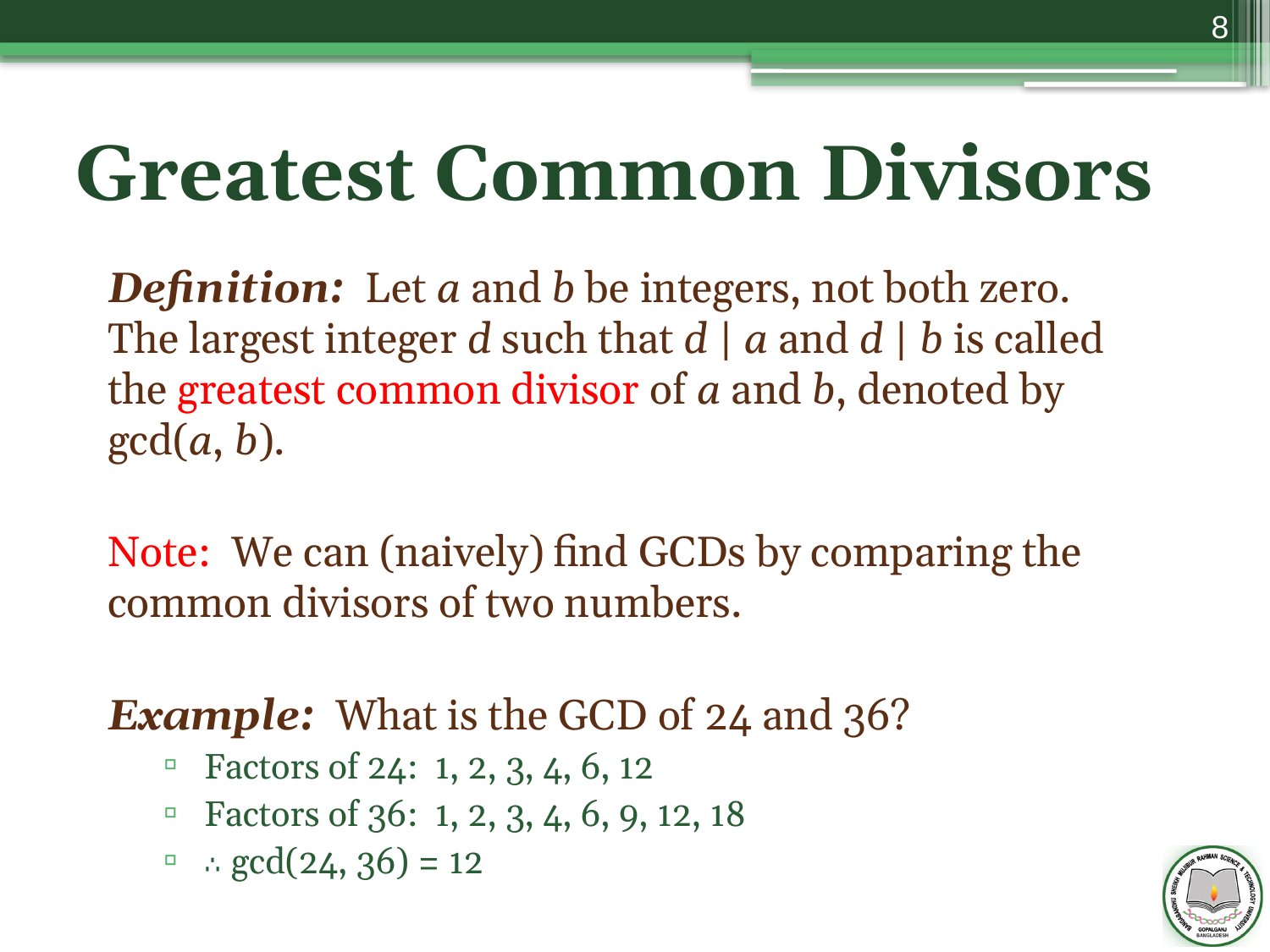

8
# Greatest Common Divisors
Definition:  Let a and b be integers, not both zero.  The largest integer d such that d | a and d | b is called the greatest common divisor of a and b, denoted by gcd(a, b).

Note:  We can (naively) find GCDs by comparing the common divisors of two numbers.

Example:  What is the GCD of 24 and 36?
Factors of 24:  1, 2, 3, 4, 6, 12
Factors of 36:  1, 2, 3, 4, 6, 9, 12, 18
∴ gcd(24, 36) = 12